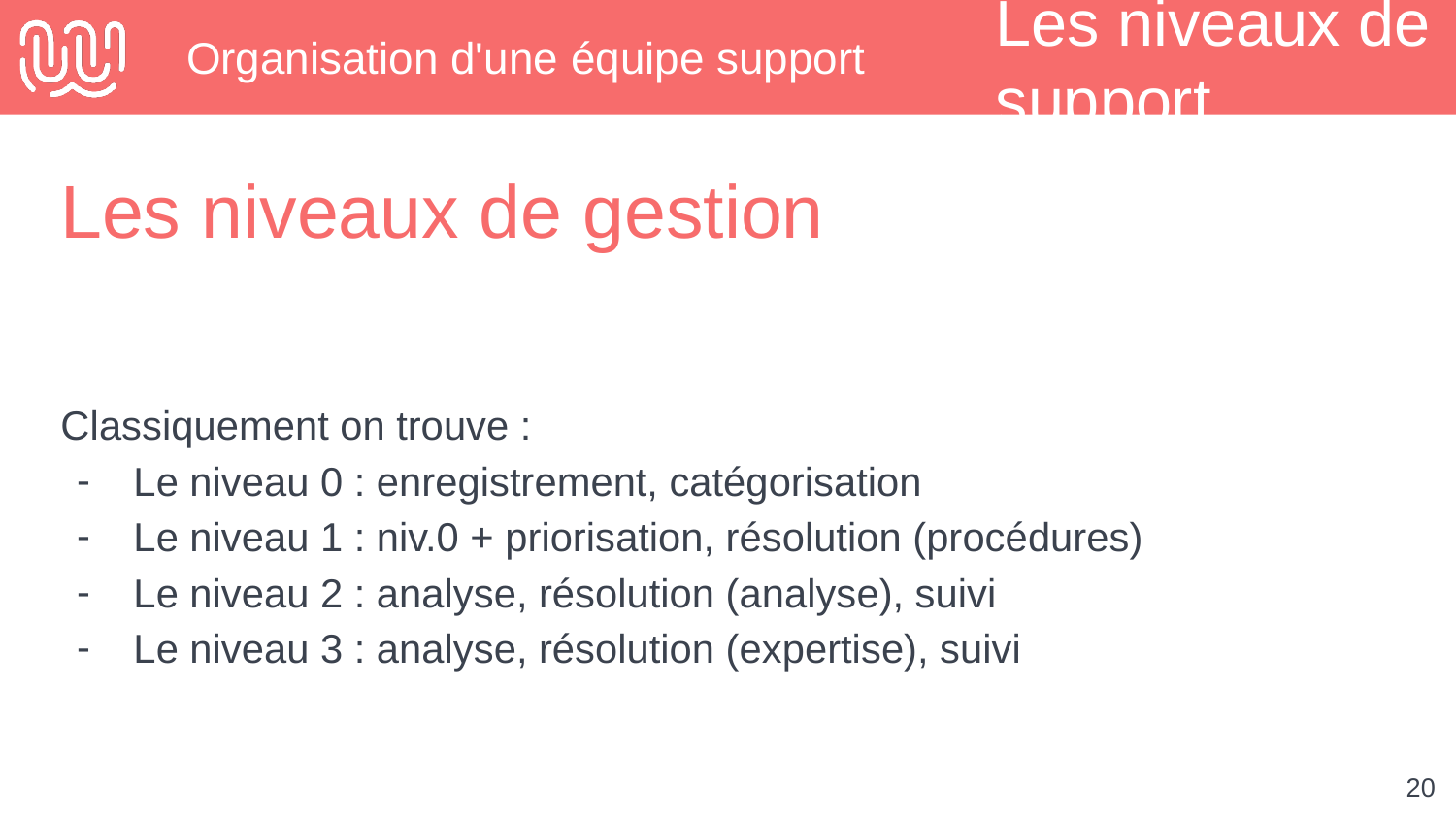

# Organisation d'une équipe support
Les niveaux de support
Les niveaux de gestion
Classiquement on trouve :
Le niveau 0 : enregistrement, catégorisation
Le niveau 1 : niv.0 + priorisation, résolution (procédures)
Le niveau 2 : analyse, résolution (analyse), suivi
Le niveau 3 : analyse, résolution (expertise), suivi
20